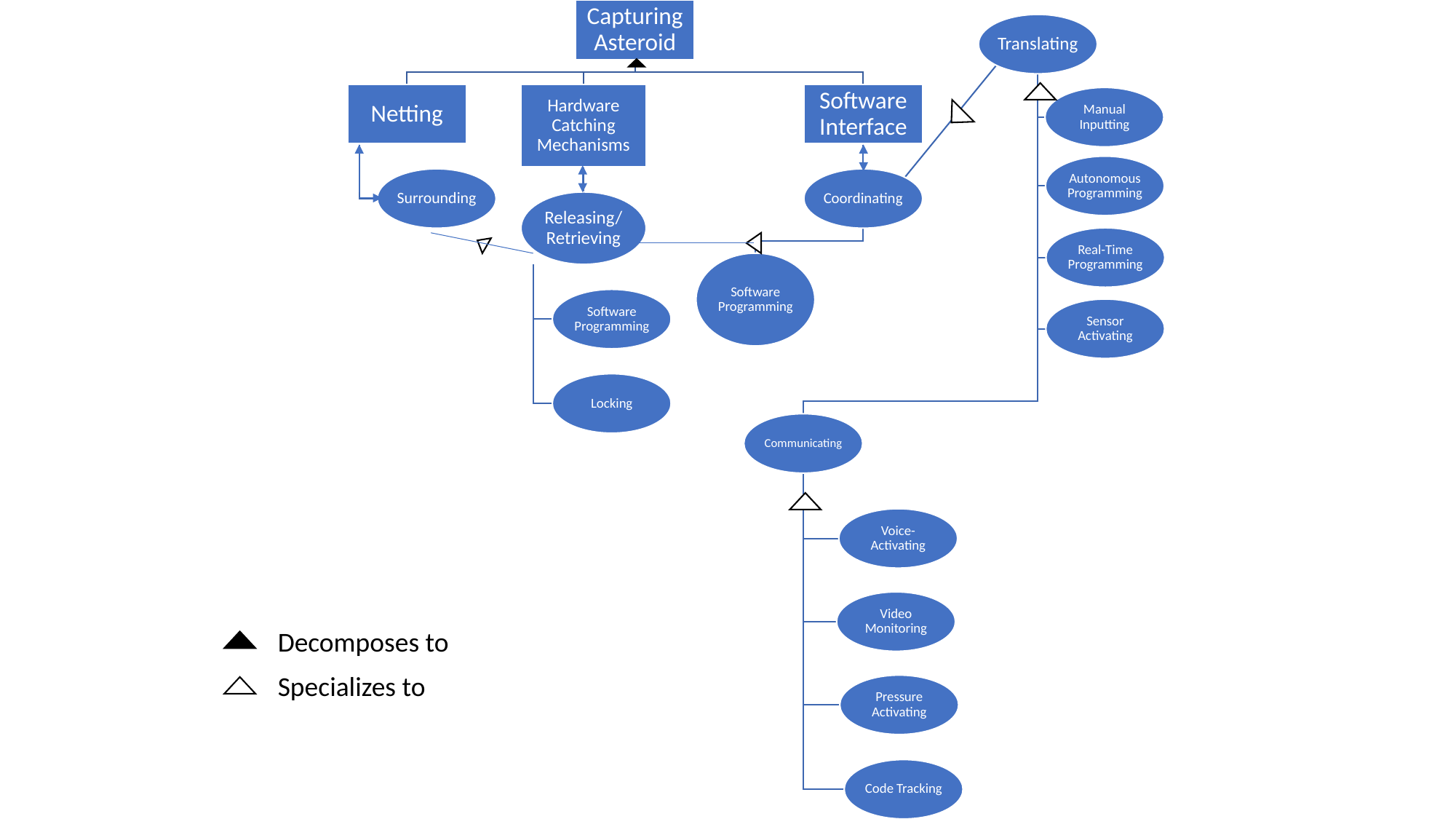

Capturing Asteroid
Netting
Surrounding
Hardware Catching Mechanisms
Releasing/Retrieving
Software Programming
Locking
Software Interface
Coordinating
Software Programming
Translating
Communicating
Code Tracking
Voice-Activating
Video Monitoring
Pressure Activating
Manual Inputting
Autonomous Programming
Real-Time Programming
Sensor Activating

Decomposes to

Specializes to